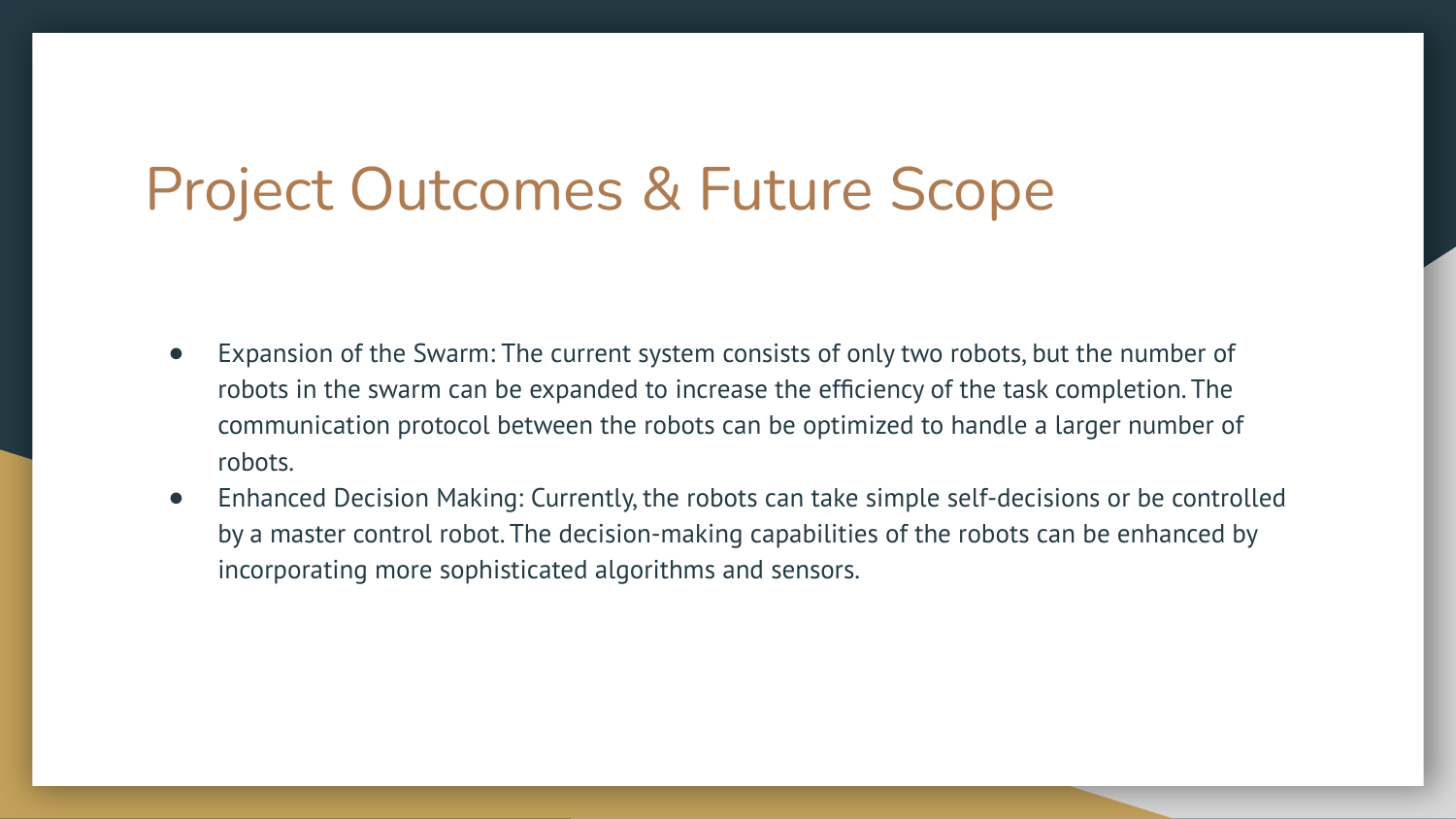

# Project Outcomes & Future Scope
Expansion of the Swarm: The current system consists of only two robots, but the number of robots in the swarm can be expanded to increase the efficiency of the task completion. The communication protocol between the robots can be optimized to handle a larger number of robots.
Enhanced Decision Making: Currently, the robots can take simple self-decisions or be controlled by a master control robot. The decision-making capabilities of the robots can be enhanced by incorporating more sophisticated algorithms and sensors.